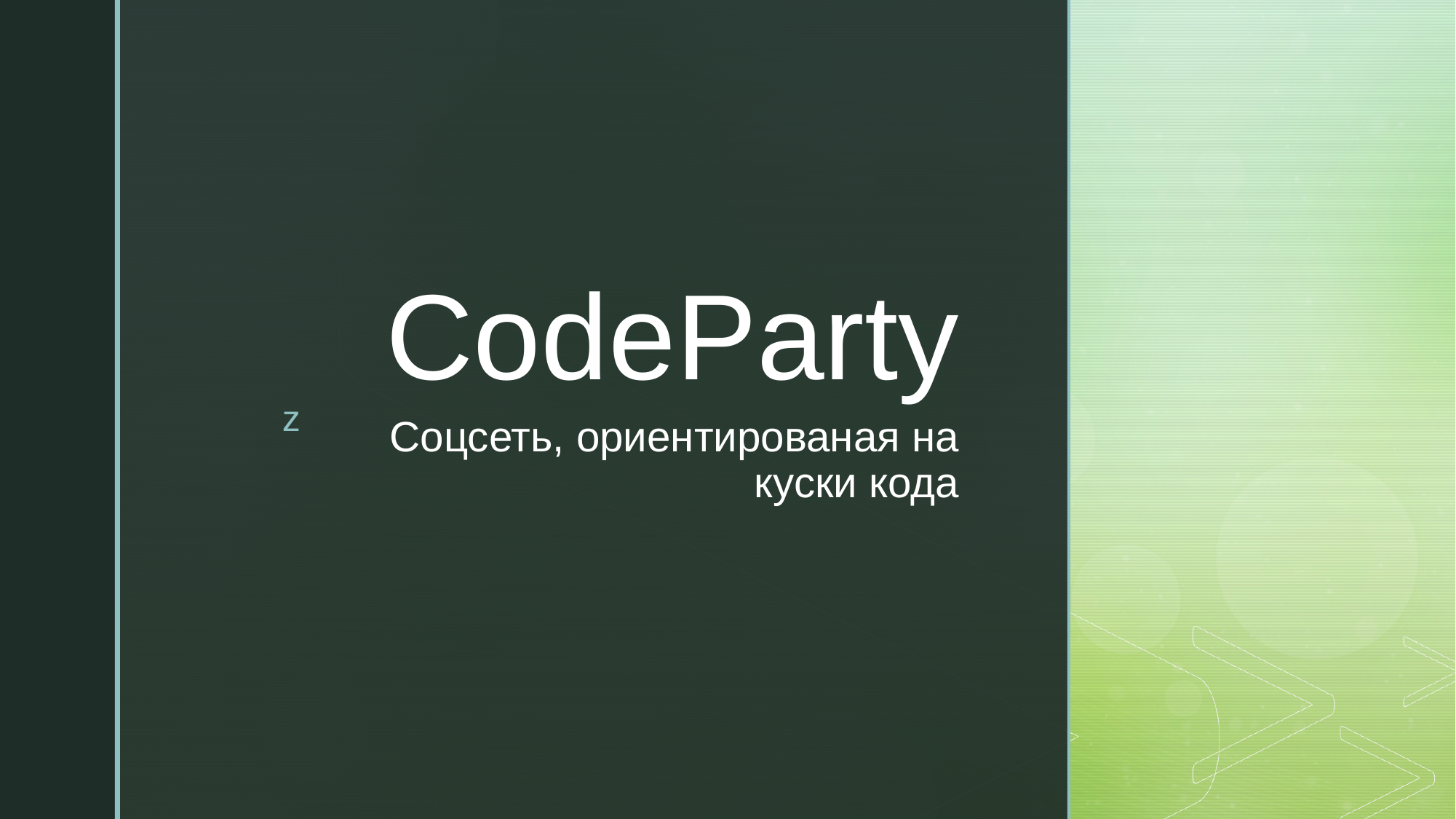

CodeParty
# Соцсеть, ориентированая на куски кода